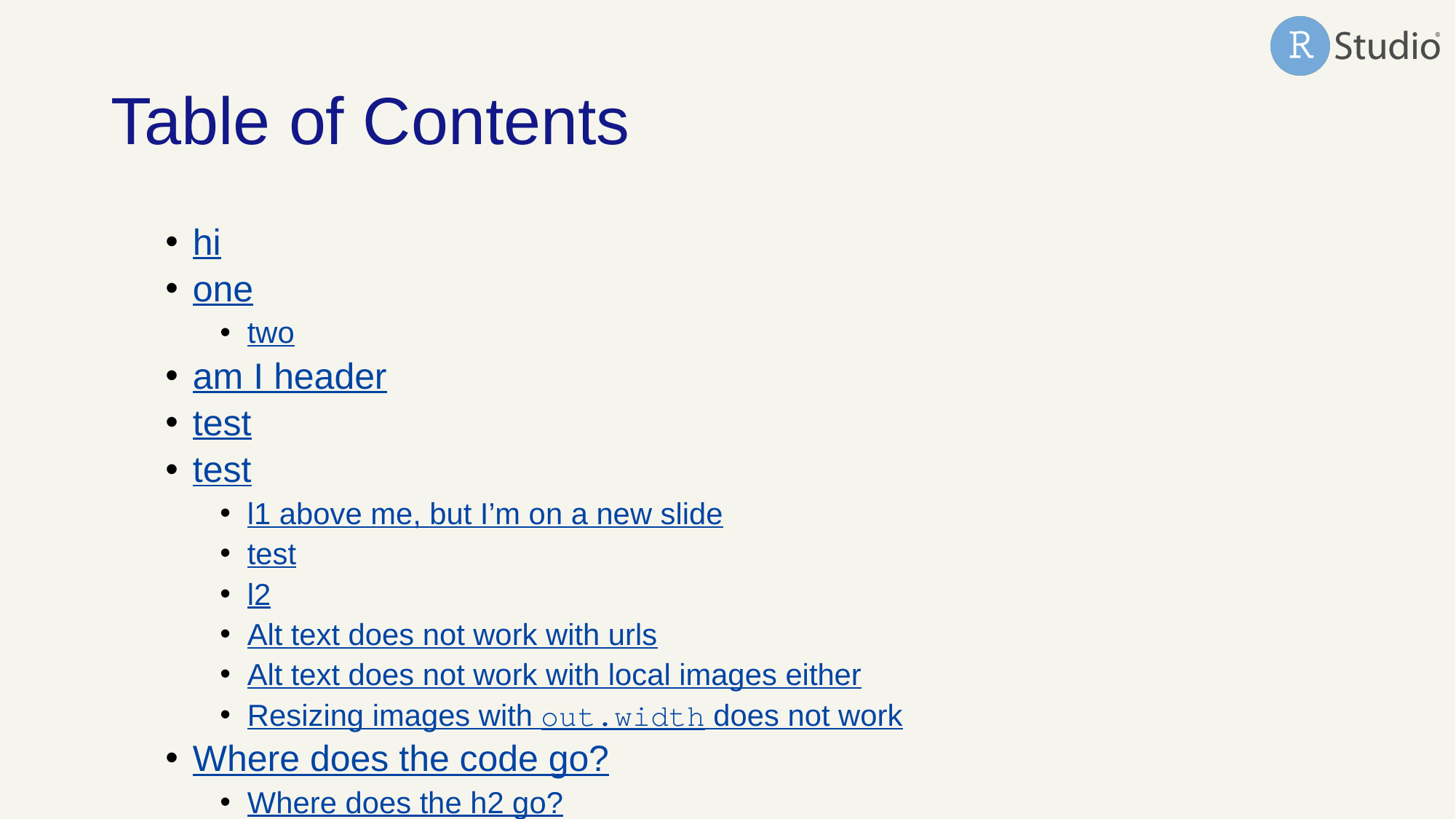

# Table of Contents
hi
one
two
am I header
test
test
l1 above me, but I’m on a new slide
test
l2
Alt text does not work with urls
Alt text does not work with local images either
Resizing images with out.width does not work
Where does the code go?
Where does the h2 go?
Where does the teeny tiny plot go?
But this works
Hello- I’d like to not be on a new slide
Code forces plot on new slide …
this works
Do you teach literate programming?
Testing
Surprised that warnings/messages push plots to next slide?
Penguin party!
Teaching in Production
The output format
Using markdown
Observations
Speaker notes?
Columns
So two column won’t work, huh?
from a blog post
why???
Reading in the figure manually
Testing officedown
ggplot in right column
OK how about a style template?
Side-by-side code + plot
Notes